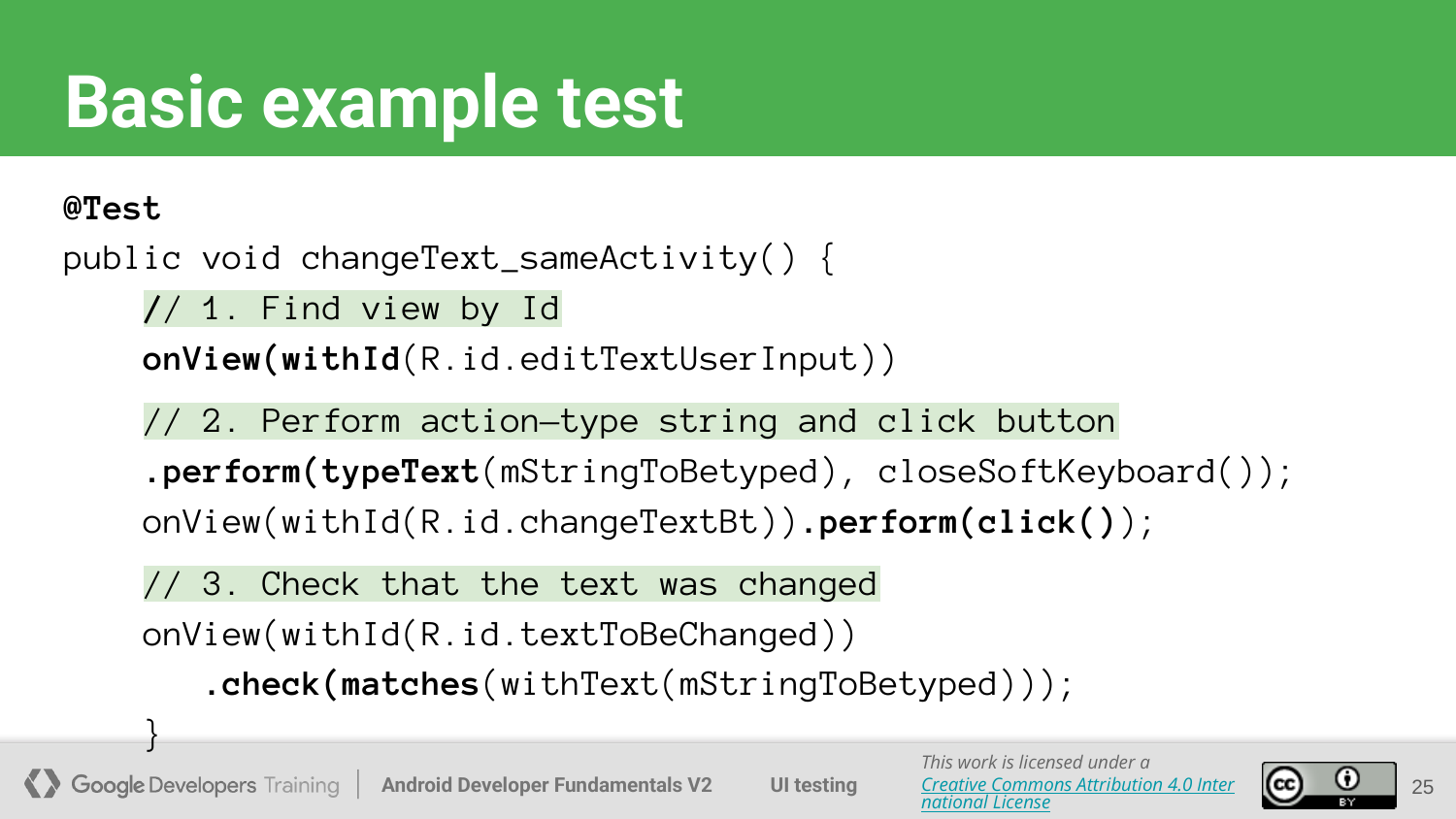

# Basic example test
@Test
public void changeText_sameActivity() {
    // 1. Find view by Id
    onView(withId(R.id.editTextUserInput))
    // 2. Perform action—type string and click button
    .perform(typeText(mStringToBetyped), closeSoftKeyboard());
    onView(withId(R.id.changeTextBt)).perform(click());
    // 3. Check that the text was changed
    onView(withId(R.id.textToBeChanged))
       .check(matches(withText(mStringToBetyped)));
    }

25